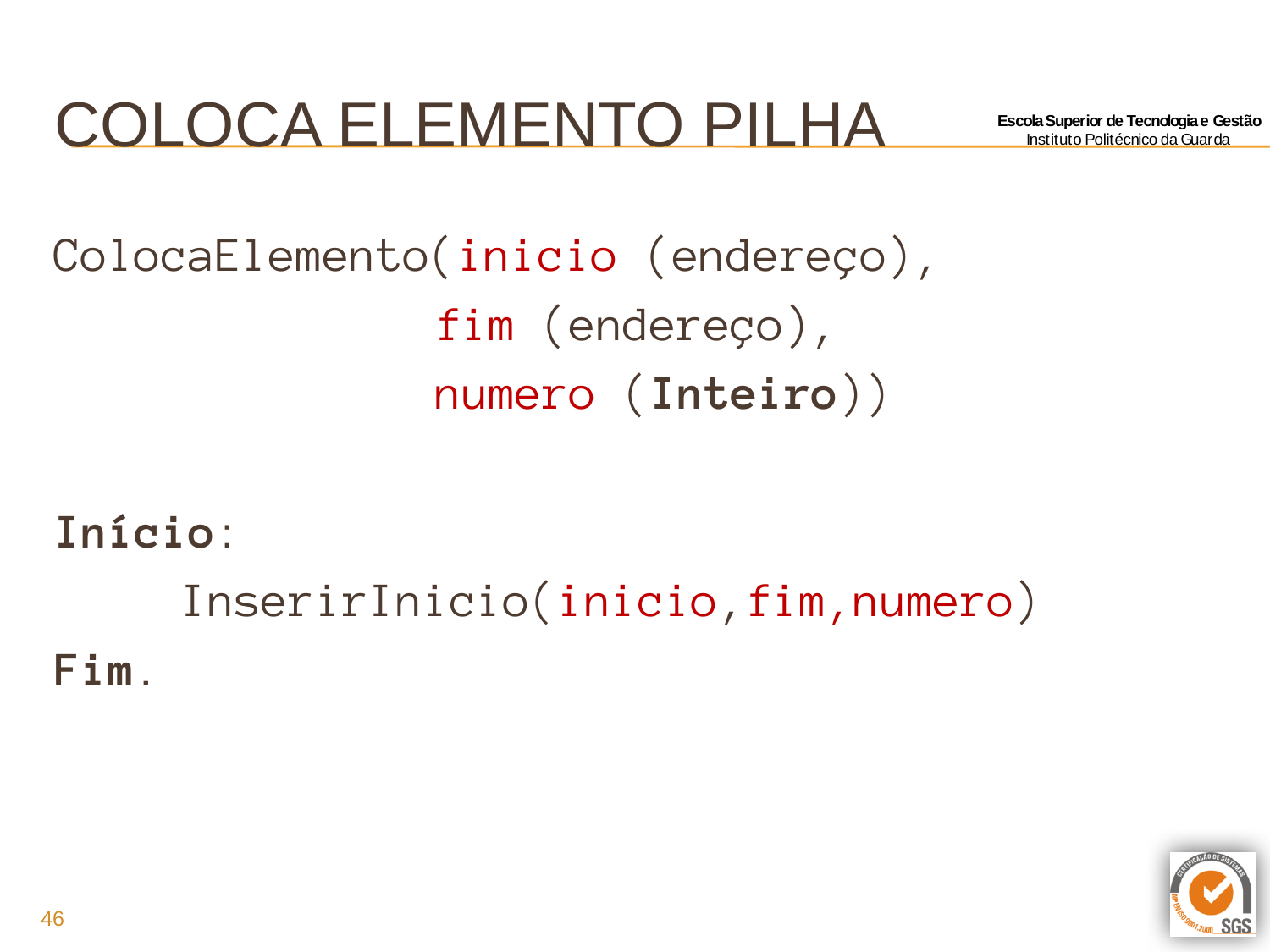

# Coloca elemento pilha
ColocaElemento(inicio (endereço),
			fim (endereço),
			numero (Inteiro))

Início:
	InserirInicio(inicio,fim,numero)
Fim.

46